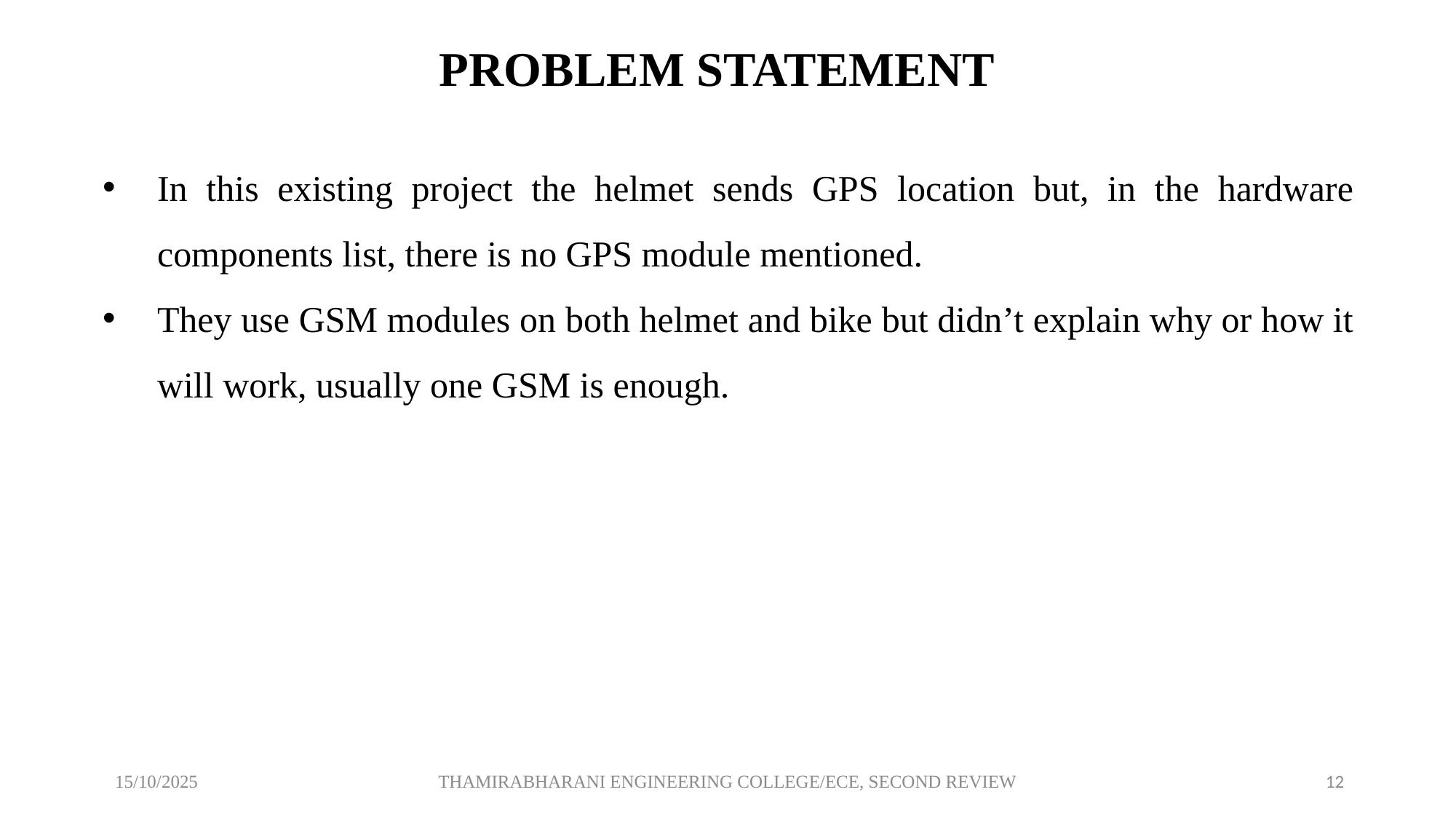

PROBLEM STATEMENT
In this existing project the helmet sends GPS location but, in the hardware components list, there is no GPS module mentioned.
They use GSM modules on both helmet and bike but didn’t explain why or how it will work, usually one GSM is enough.

 15/10/2025
THAMIRABHARANI ENGINEERING COLLEGE/ECE, SECOND REVIEW
12